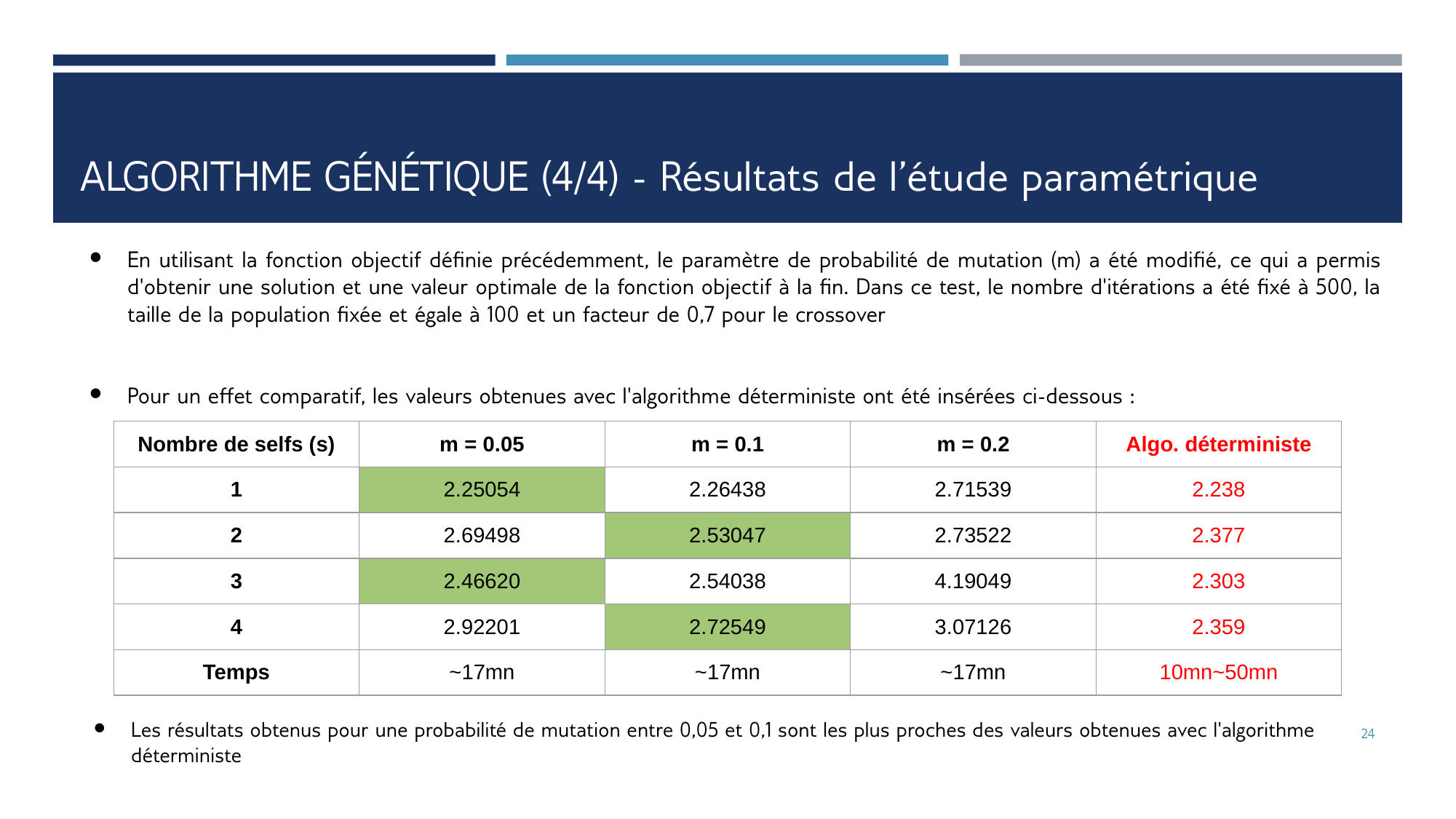

# ALGORITHME GÉNÉTIQUE (4/4) - Résultats de l’étude paramétrique
En utilisant la fonction objectif définie précédemment, le paramètre de probabilité de mutation (m) a été modifié, ce qui a permis d'obtenir une solution et une valeur optimale de la fonction objectif à la fin. Dans ce test, le nombre d'itérations a été fixé à 500, la taille de la population fixée et égale à 100 et un facteur de 0,7 pour le crossover

Pour un effet comparatif, les valeurs obtenues avec l'algorithme déterministe ont été insérées ci-dessous :
| Nombre de selfs (s) | m = 0.05 | m = 0.1 | m = 0.2 | Algo. déterministe |
| --- | --- | --- | --- | --- |
| 1 | 2.25054 | 2.26438 | 2.71539 | 2.238 |
| 2 | 2.69498 | 2.53047 | 2.73522 | 2.377 |
| 3 | 2.46620 | 2.54038 | 4.19049 | 2.303 |
| 4 | 2.92201 | 2.72549 | 3.07126 | 2.359 |
| Temps | ~17mn | ~17mn | ~17mn | 10mn~50mn |
Les résultats obtenus pour une probabilité de mutation entre 0,05 et 0,1 sont les plus proches des valeurs obtenues avec l'algorithme déterministe
24